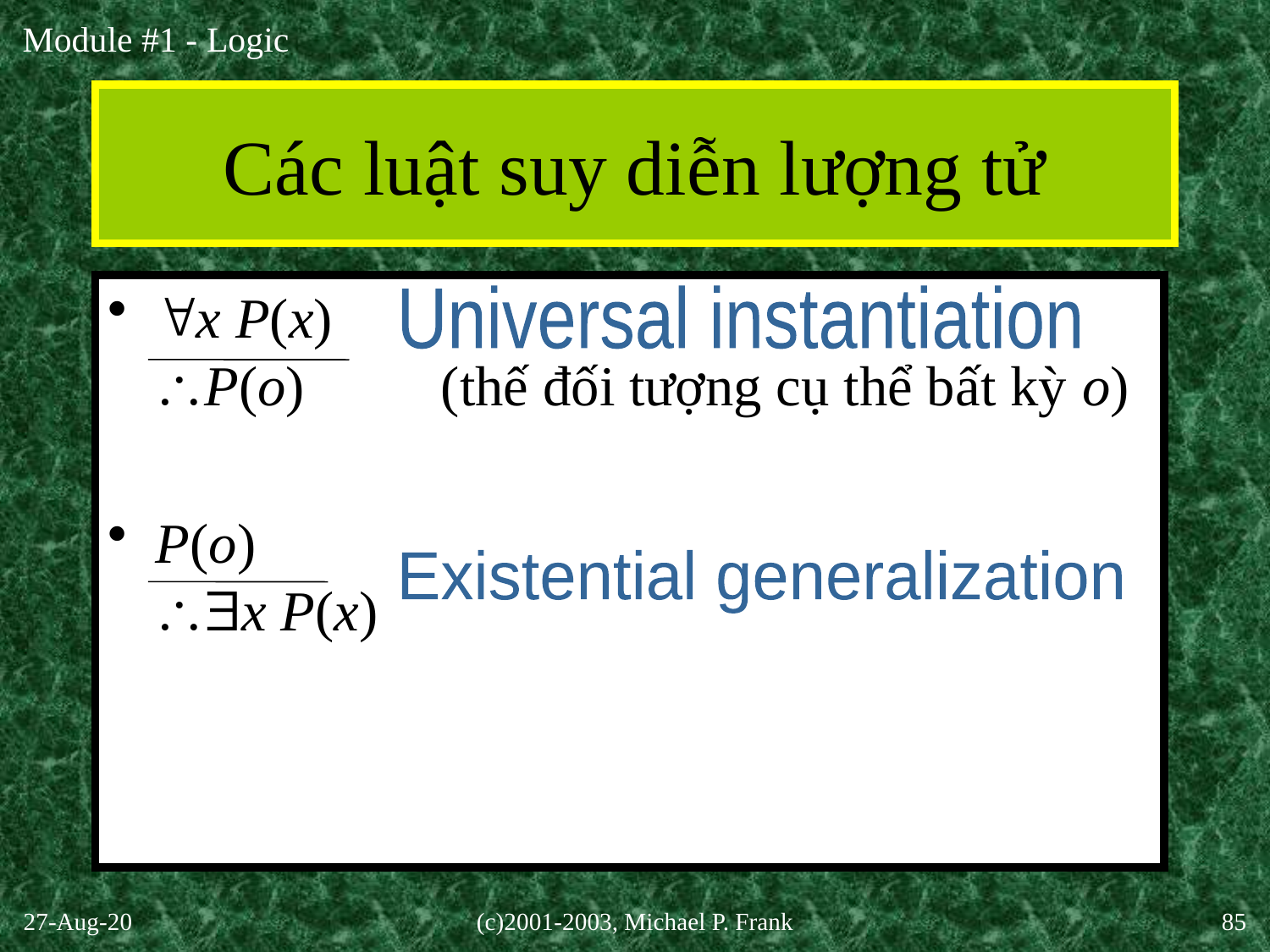

# Các luật suy diễn lượng tử
∀x P(x)
∴P(o)	(thế đối tượng cụ thể bất kỳ o)

P(o)
∴∃x P(x)
Universal instantiation

Existential generalization

27-Aug-20
(c)2001-2003, Michael P. Frank
85